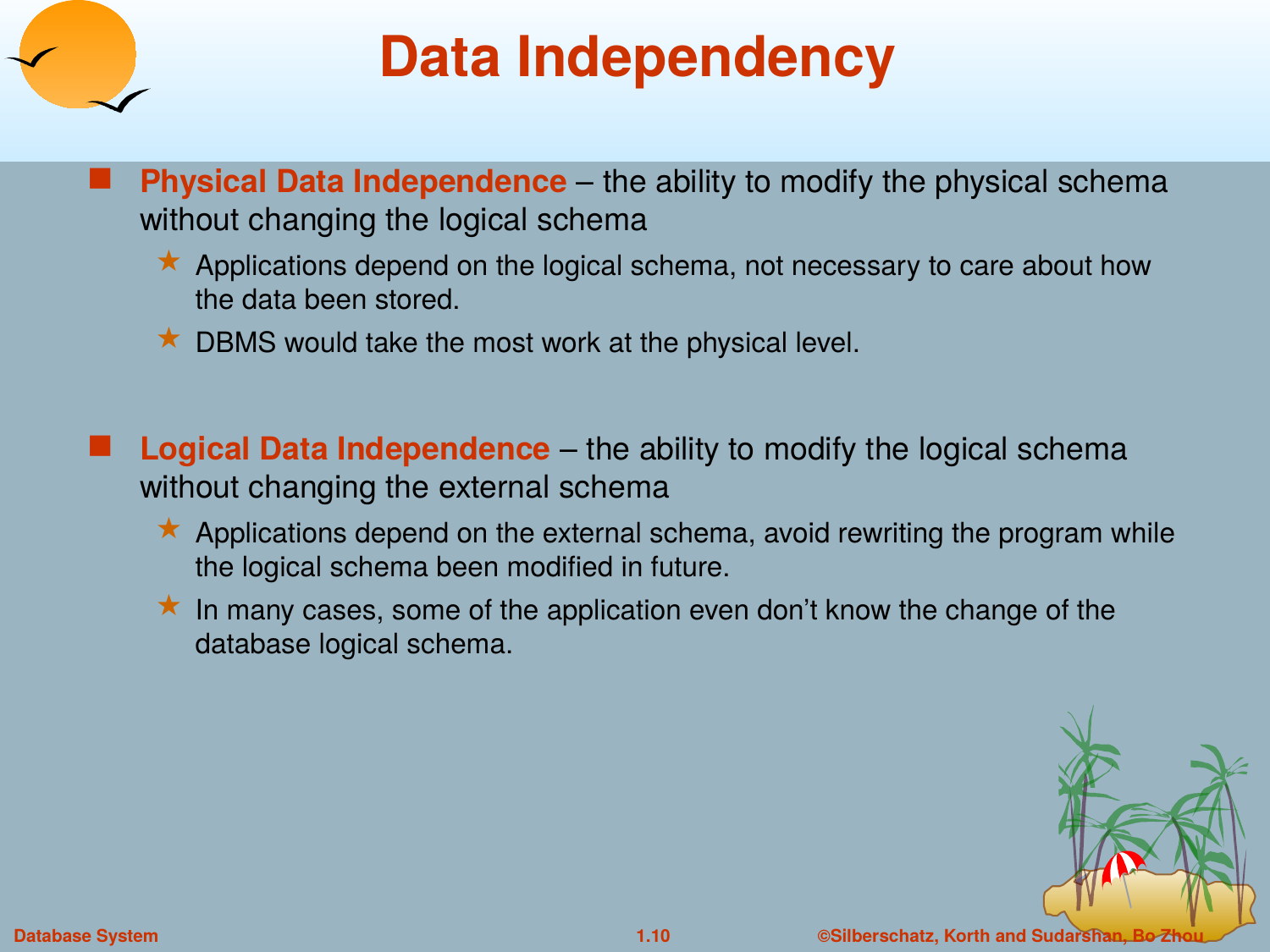

# Data Independency
Physical Data Independence – the ability to modify the physical schema without changing the logical schema
Applications depend on the logical schema, not necessary to care about how the data been stored.
DBMS would take the most work at the physical level.

Logical Data Independence – the ability to modify the logical schema without changing the external schema
Applications depend on the external schema, avoid rewriting the program while the logical schema been modified in future.
In many cases, some of the application even don’t know the change of the database logical schema.